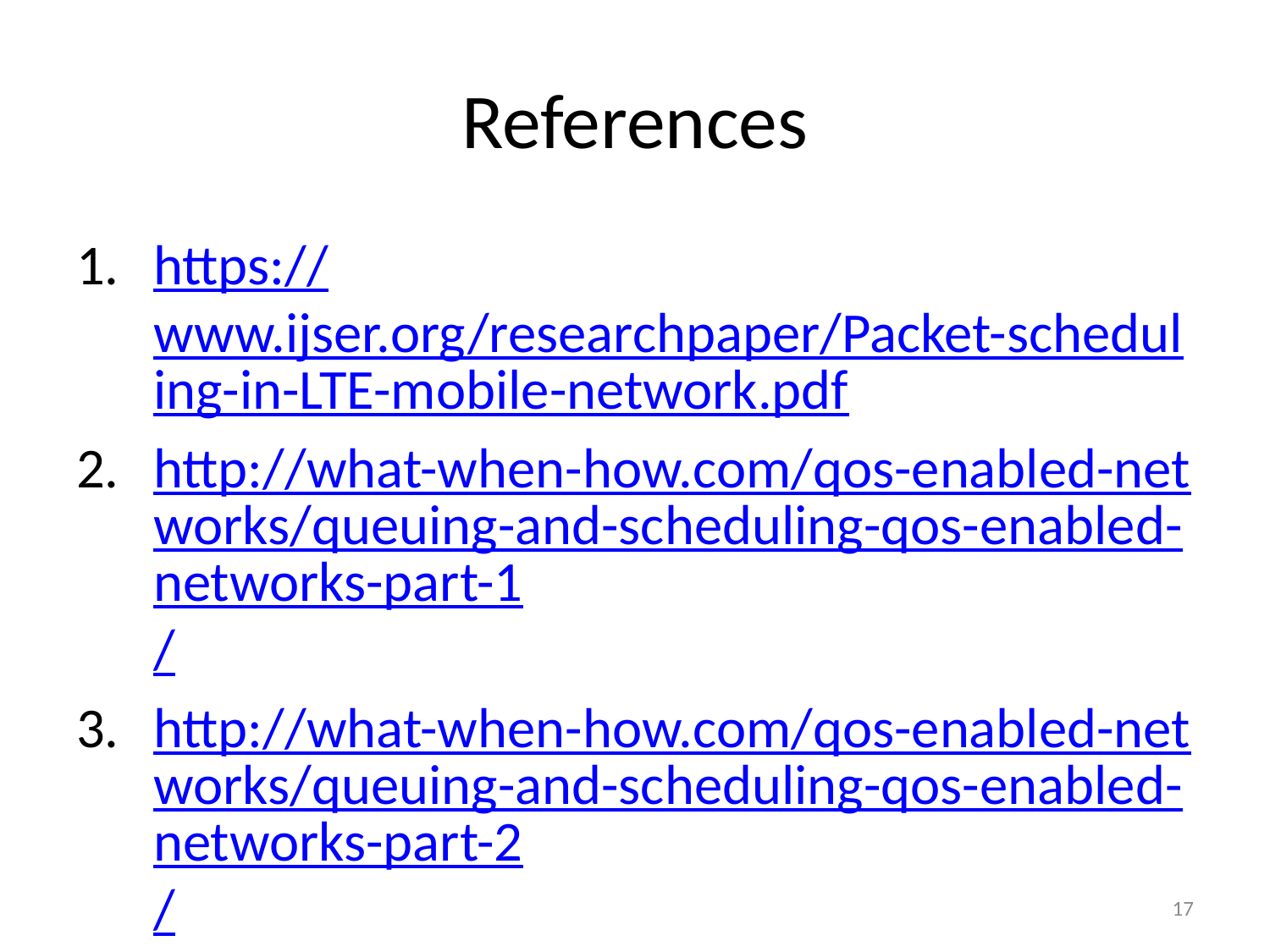

# References
https://www.ijser.org/researchpaper/Packet-scheduling-in-LTE-mobile-network.pdf
http://what-when-how.com/qos-enabled-networks/queuing-and-scheduling-qos-enabled-networks-part-1/
http://what-when-how.com/qos-enabled-networks/queuing-and-scheduling-qos-enabled-networks-part-2/
https://www.webopedia.com/TERM/B/bandwidth.html

17